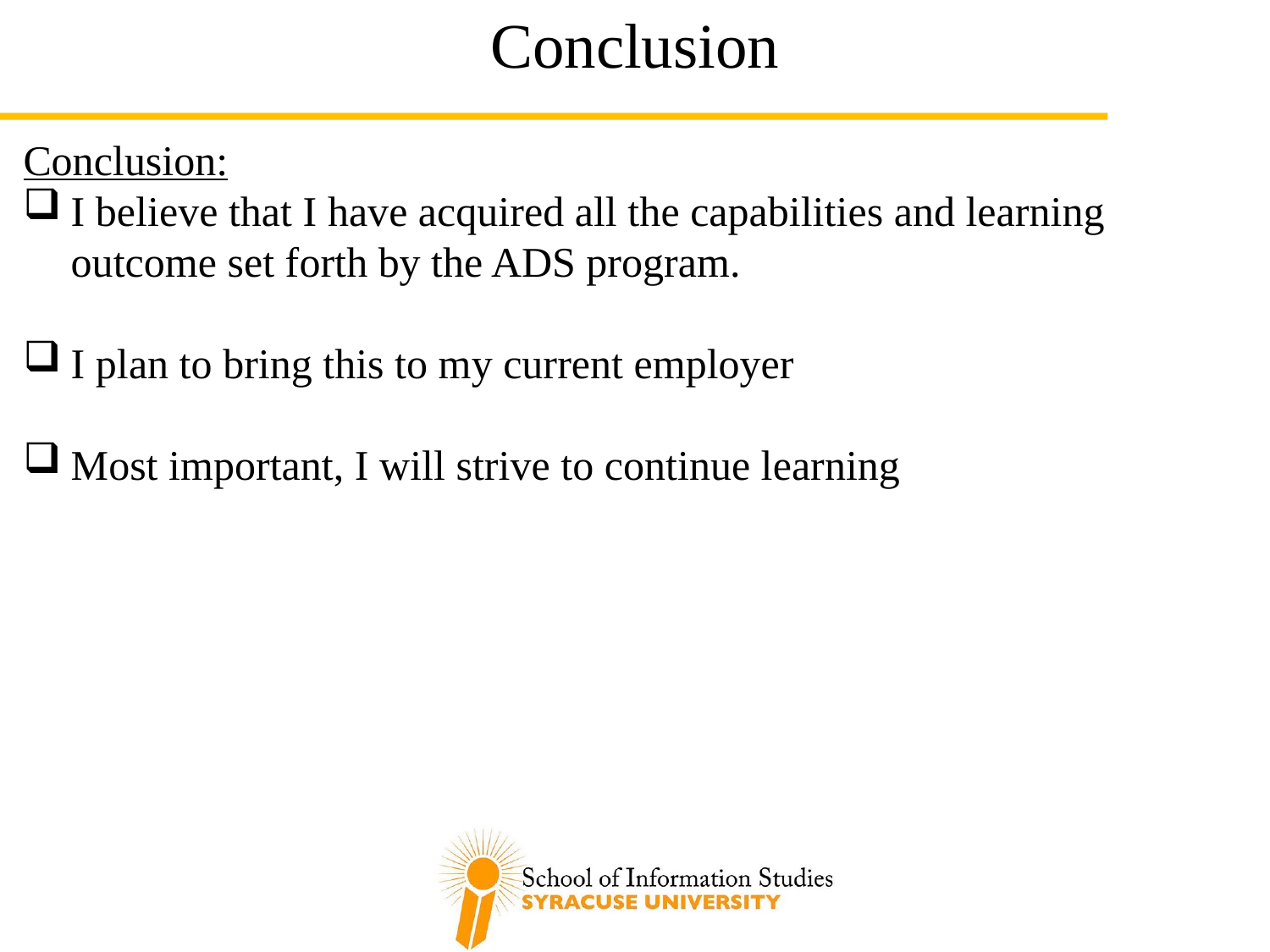

Conclusion
Conclusion:
I believe that I have acquired all the capabilities and learning outcome set forth by the ADS program.

I plan to bring this to my current employer

Most important, I will strive to continue learning